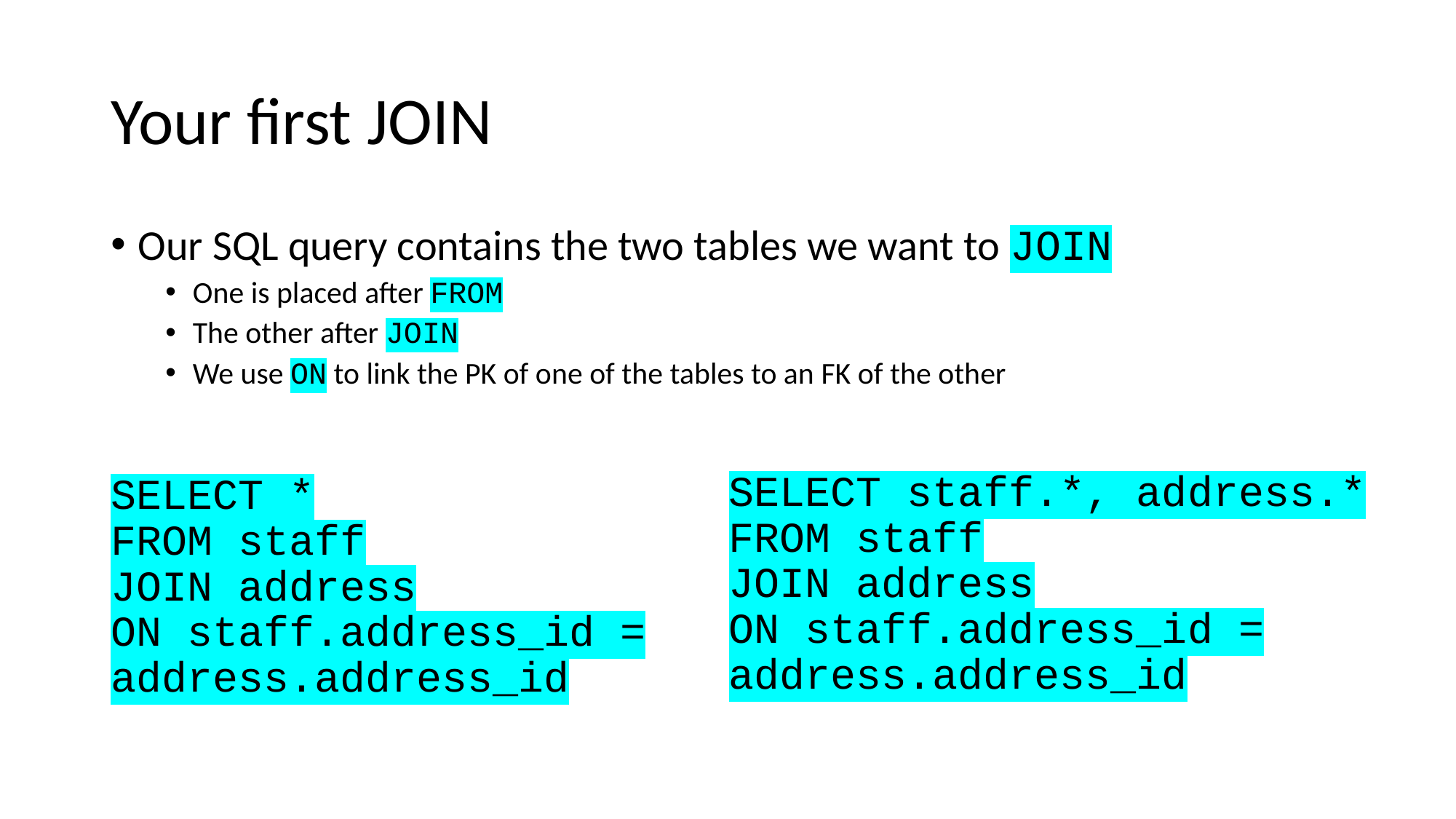

# Your first JOIN
Our SQL query contains the two tables we want to JOIN
One is placed after FROM
The other after JOIN
We use ON to link the PK of one of the tables to an FK of the other
SELECT staff.*, address.*
FROM staff
JOIN address
ON staff.address_id = address.address_id
SELECT *
FROM staff
JOIN address
ON staff.address_id = address.address_id